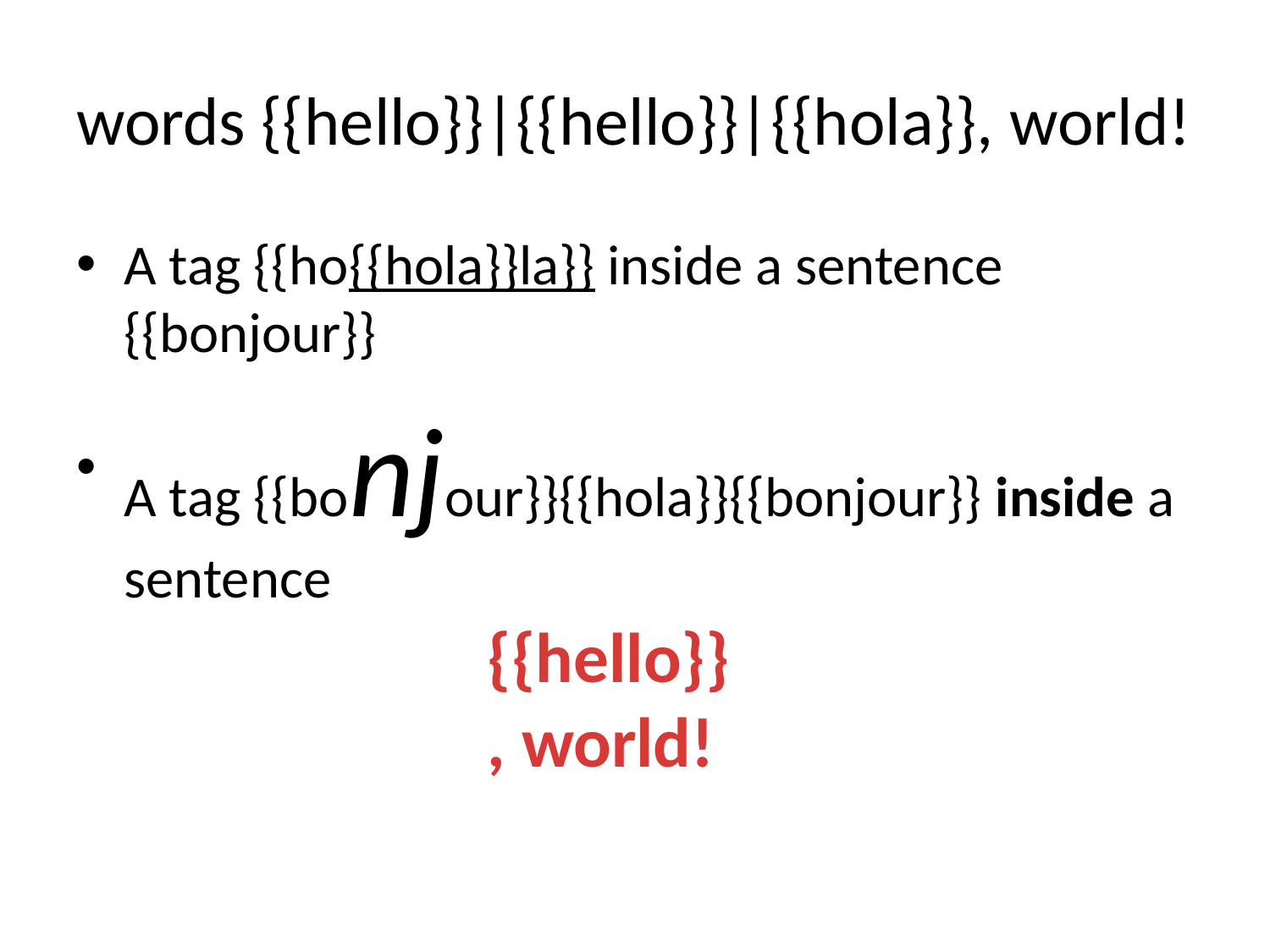

# words {{hello}}|{{hello}}|{{hola}}, world!
A tag {{ho{{hola}}la}} inside a sentence {{bonjour}}
A tag {{bonjour}}{{hola}}{{bonjour}} inside a sentence
{{hello}}, world!